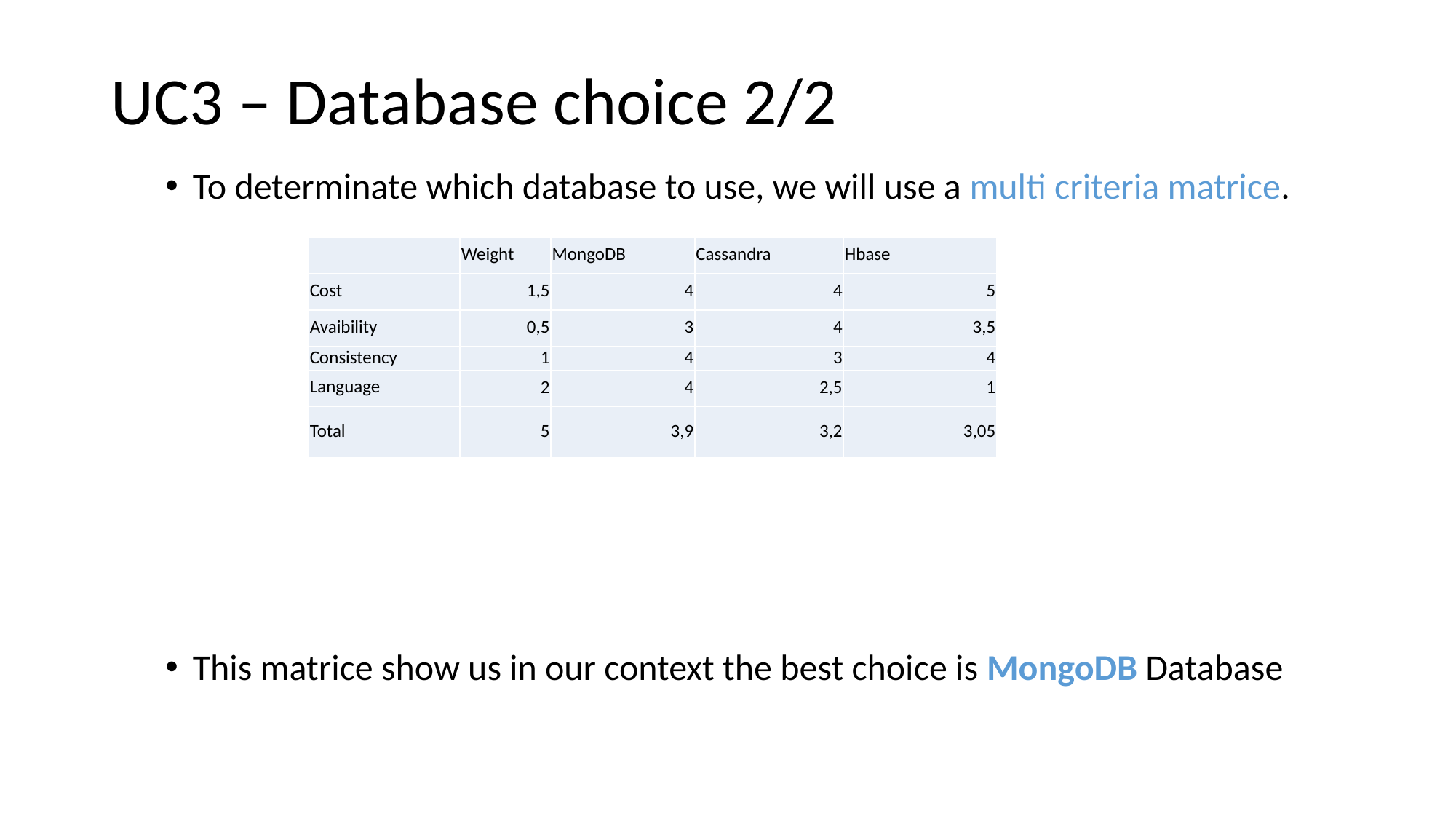

# UC3 – Database choice 2/2
To determinate which database to use, we will use a multi criteria matrice.

This matrice show us in our context the best choice is MongoDB Database
|  | Weight | MongoDB | Cassandra | Hbase |
| --- | --- | --- | --- | --- |
| Cost | 1,5 | 4 | 4 | 5 |
| Avaibility | 0,5 | 3 | 4 | 3,5 |
| Consistency | 1 | 4 | 3 | 4 |
| Language | 2 | 4 | 2,5 | 1 |
| Total | 5 | 3,9 | 3,2 | 3,05 |